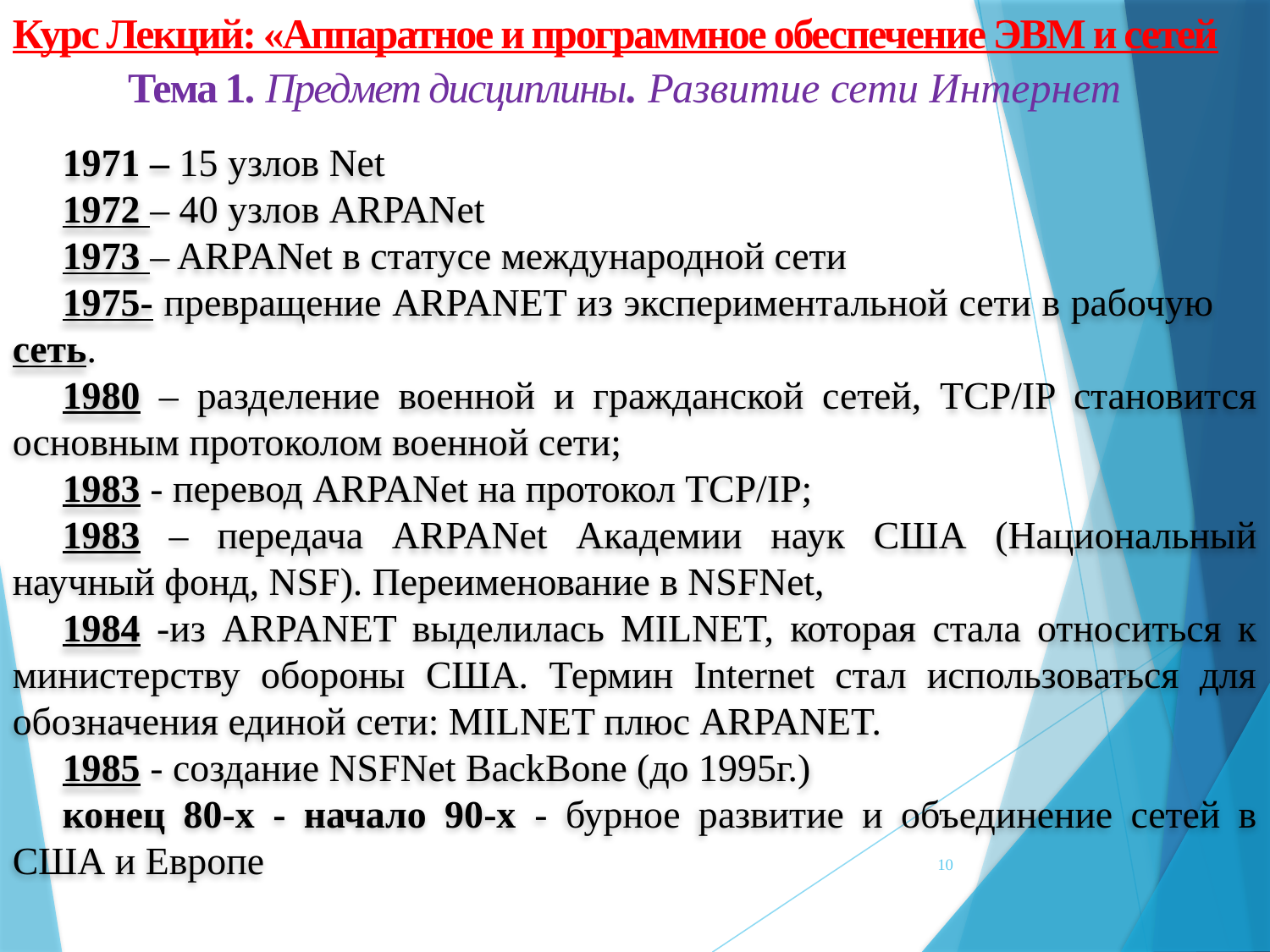

Курс Лекций: «Аппаратное и программное обеспечение ЭВМ и сетей
Тема 1. Предмет дисциплины. Развитие сети Интернет
1971 – 15 узлов Net
1972 – 40 узлов ARPANet
1973 – ARPANet в статусе международной сети
1975- превращение ARPANET из экспериментальной сети в рабочую     сеть.
1980 – разделение военной и гражданской сетей, TCP/IP становится основным протоколом военной сети;
1983 - перевод ARPANet на протокол TCP/IP;
1983 – передача ARPANet Академии наук США (Национальный научный фонд, NSF). Переименование в NSFNet,
1984 -из ARPANET выделилась MILNET, которая стала относиться к министерству обороны США. Термин Internet стал использоваться для обозначения единой сети: MILNET плюс ARPANET.
1985 - создание NSFNet BackBone (до 1995г.)
конец 80-х - начало 90-х - бурное развитие и объединение сетей в США и Европе

10